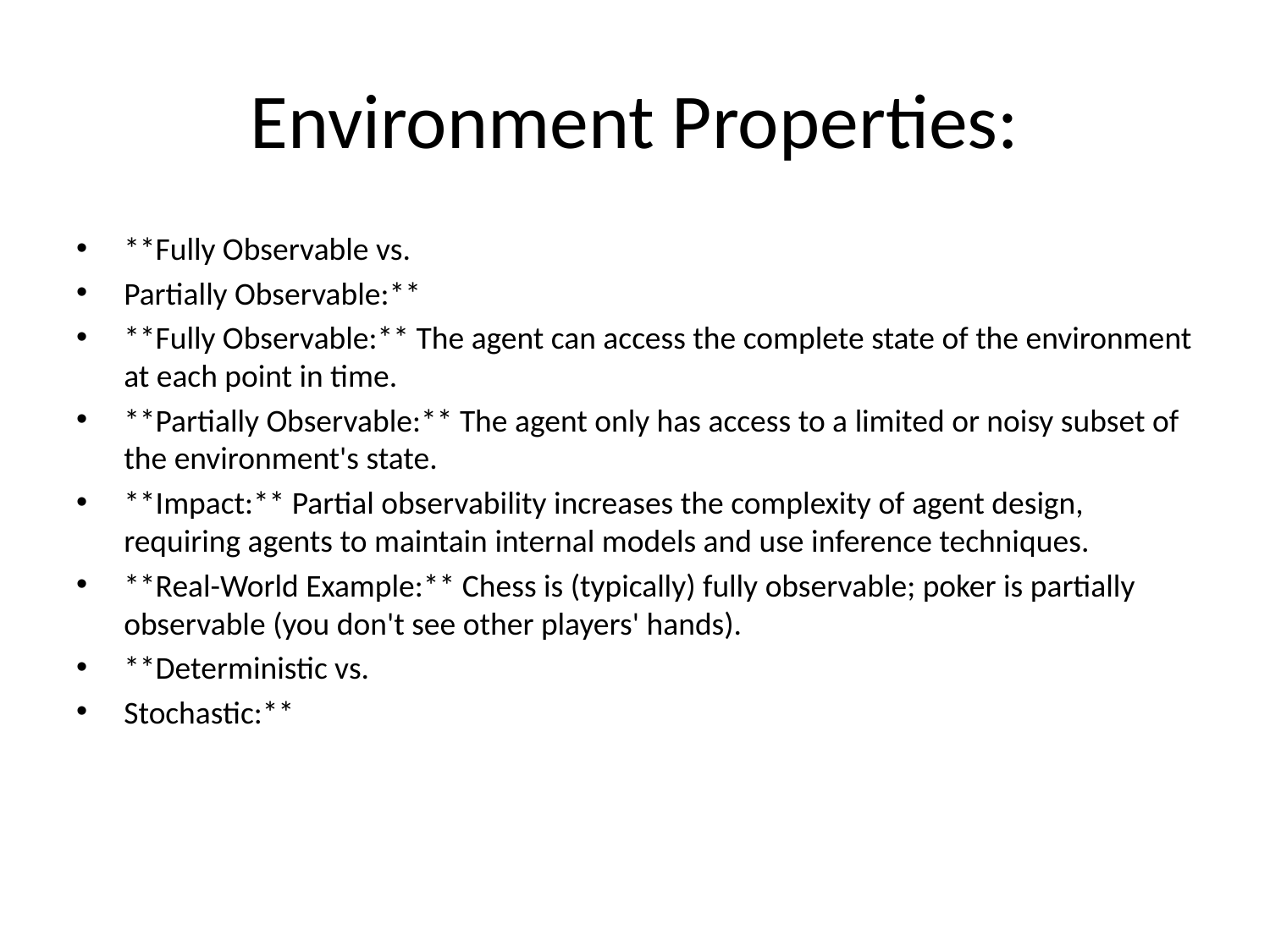

# Environment Properties:
**Fully Observable vs.
Partially Observable:**
**Fully Observable:** The agent can access the complete state of the environment at each point in time.
**Partially Observable:** The agent only has access to a limited or noisy subset of the environment's state.
**Impact:** Partial observability increases the complexity of agent design, requiring agents to maintain internal models and use inference techniques.
**Real-World Example:** Chess is (typically) fully observable; poker is partially observable (you don't see other players' hands).
**Deterministic vs.
Stochastic:**